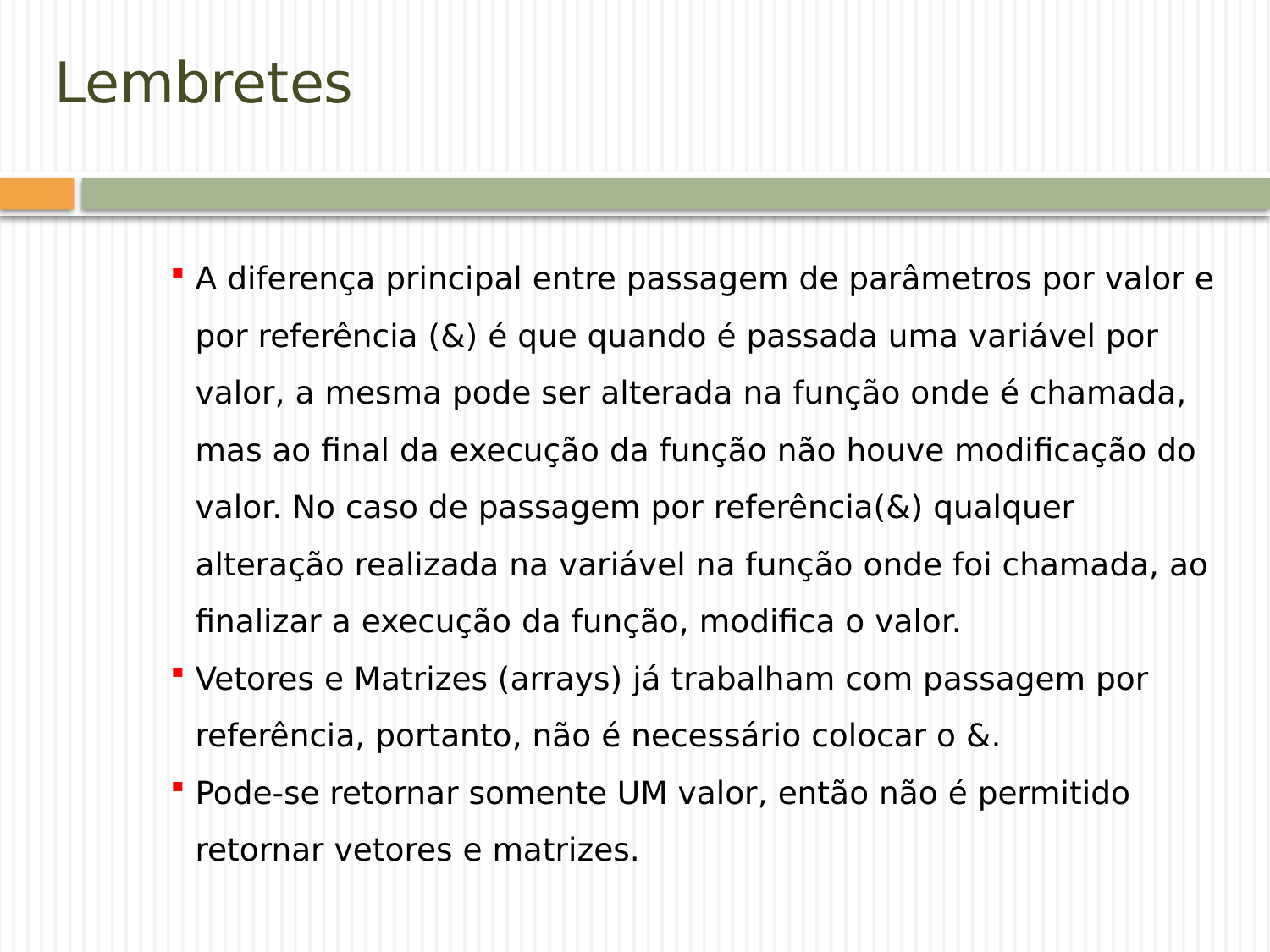

# Lembretes
A diferença principal entre passagem de parâmetros por valor e por referência (&) é que quando é passada uma variável por valor, a mesma pode ser alterada na função onde é chamada, mas ao final da execução da função não houve modificação do valor. No caso de passagem por referência(&) qualquer alteração realizada na variável na função onde foi chamada, ao finalizar a execução da função, modifica o valor.
Vetores e Matrizes (arrays) já trabalham com passagem por referência, portanto, não é necessário colocar o &.
Pode-se retornar somente UM valor, então não é permitido retornar vetores e matrizes.